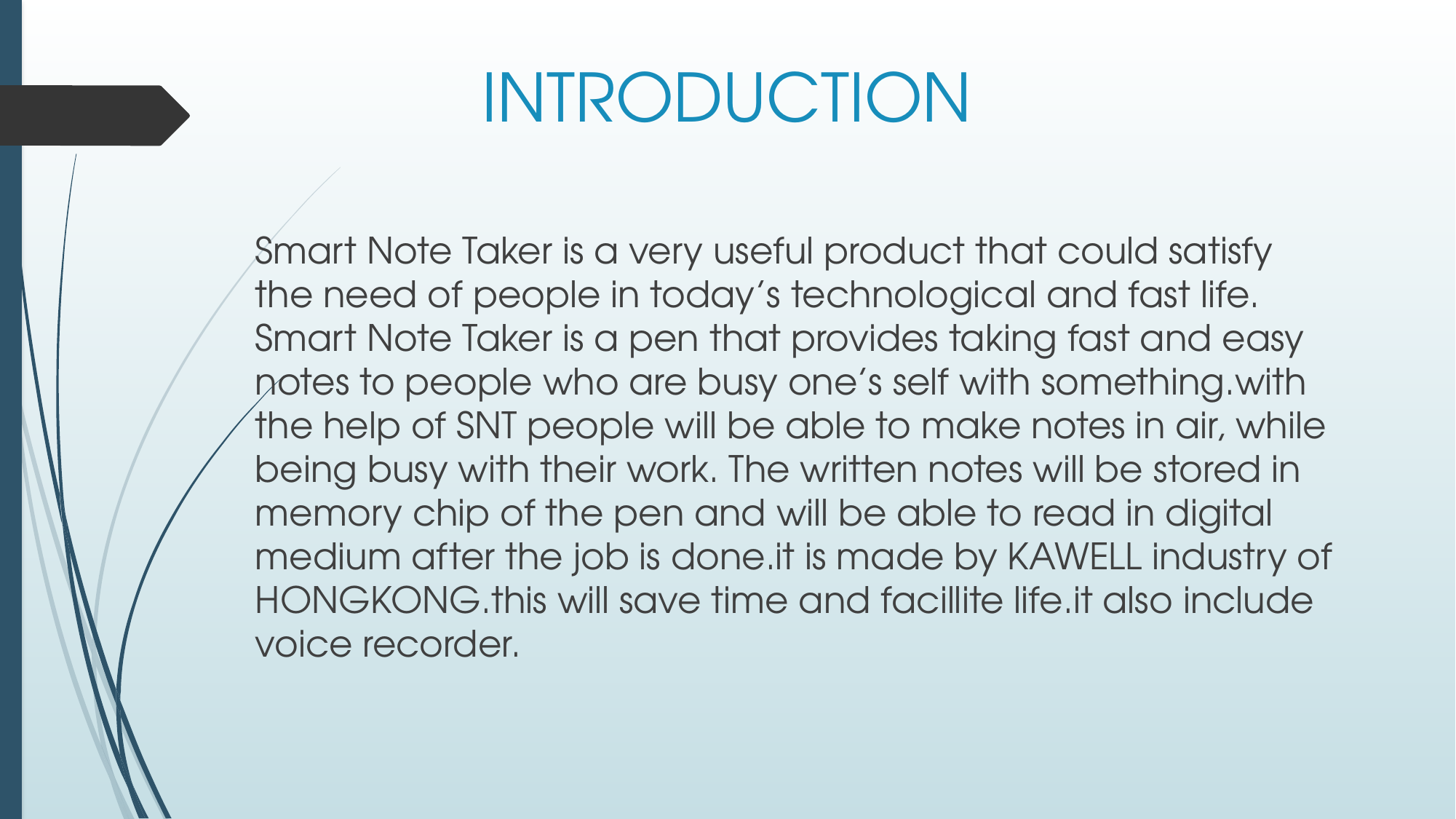

# INTRODUCTION
Smart Note Taker is a very useful product that could satisfy the need of people in today’s technological and fast life. Smart Note Taker is a pen that provides taking fast and easy notes to people who are busy one’s self with something.with the help of SNT people will be able to make notes in air, while being busy with their work. The written notes will be stored in memory chip of the pen and will be able to read in digital medium after the job is done.it is made by KAWELL industry of HONGKONG.this will save time and facillite life.it also include voice recorder.